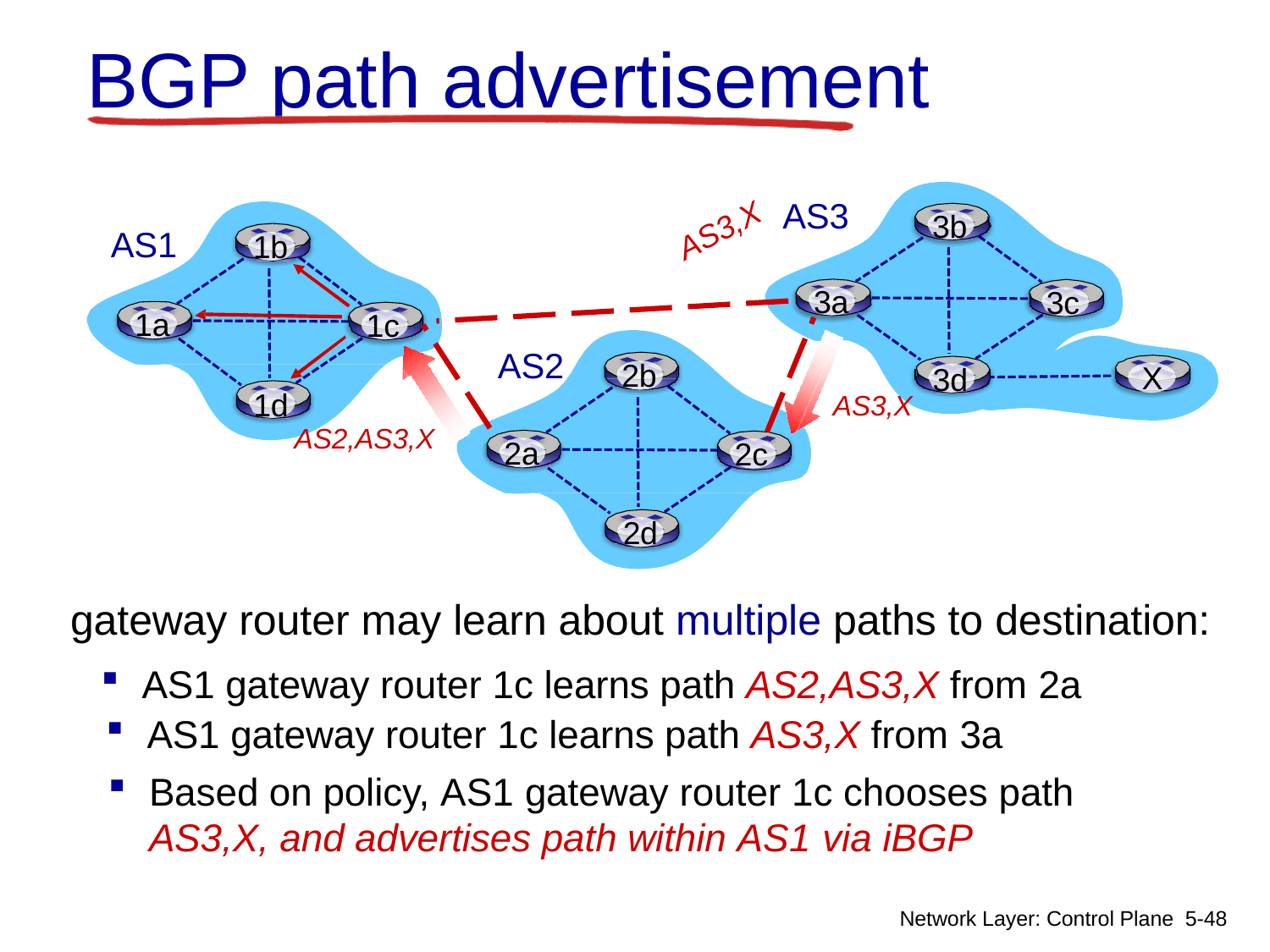

# BGP path advertisement

AS3

3b

AS3,X

AS1

1b

3a
3c

1a

1c

AS2

2b

X

3d

1d

AS3,X

AS2,AS3,X

2a

2c

2d

gateway router may learn about multiple paths to destination:
AS1 gateway router 1c learns path AS2,AS3,X from 2a
AS1 gateway router 1c learns path AS3,X from 3a
Based on policy, AS1 gateway router 1c chooses path
AS3,X, and advertises path within AS1 via iBGP

Network Layer: Control Plane 5-48